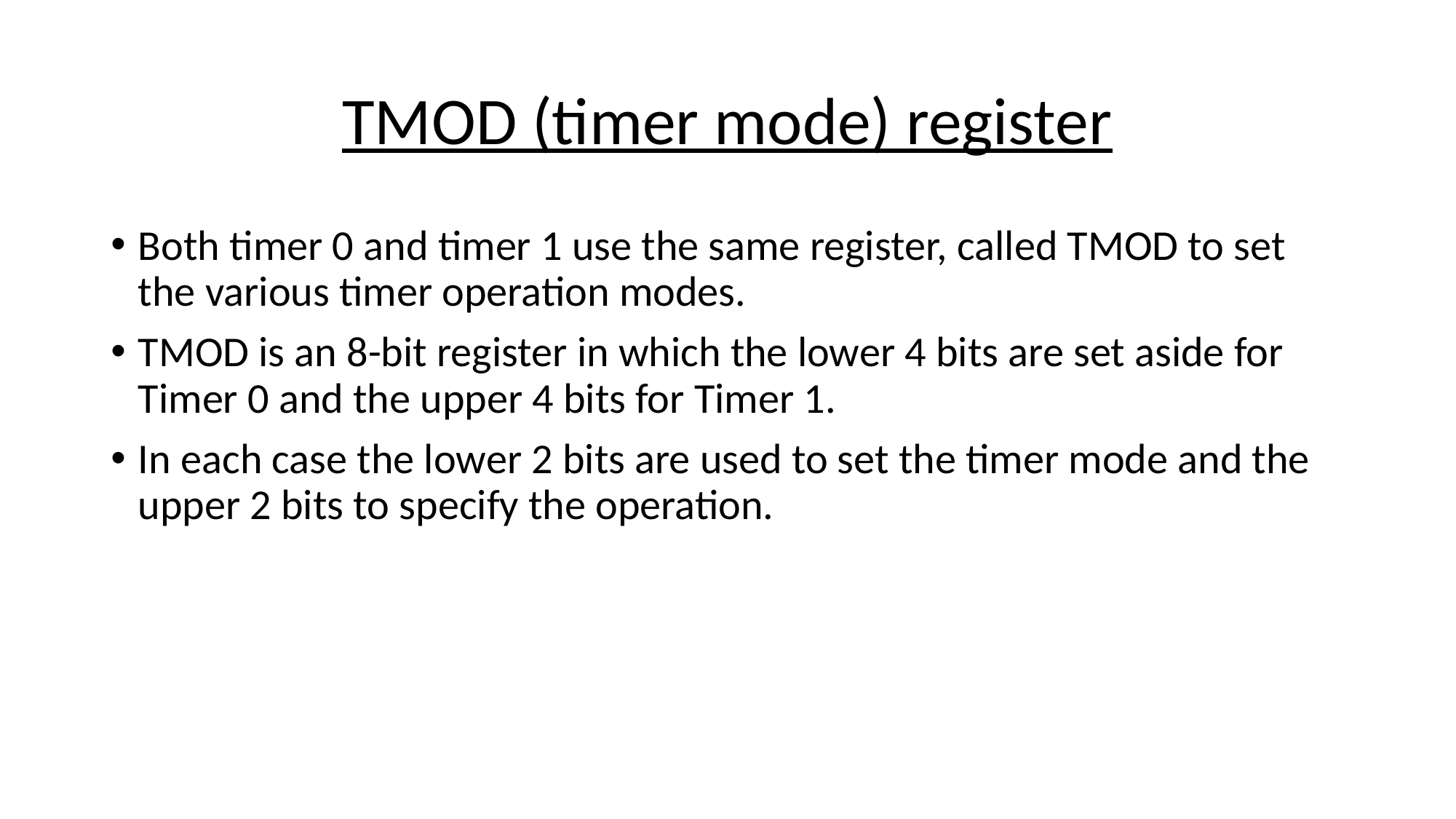

# TMOD (timer mode) register
Both timer 0 and timer 1 use the same register, called TMOD to set the various timer operation modes.
TMOD is an 8-bit register in which the lower 4 bits are set aside for Timer 0 and the upper 4 bits for Timer 1.
In each case the lower 2 bits are used to set the timer mode and the upper 2 bits to specify the operation.